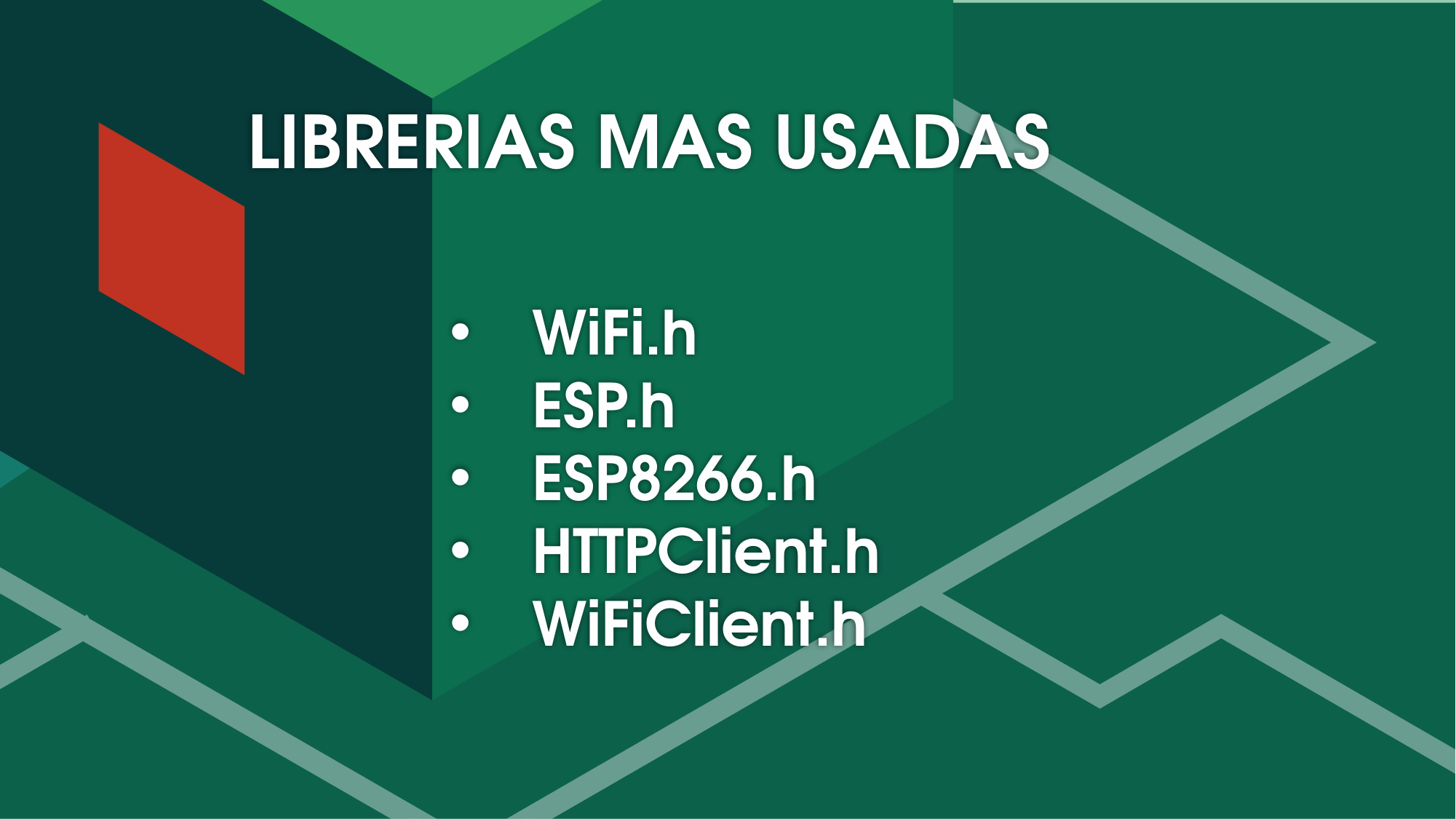

LIBRERIAS MAS USADAS
WiFi.h
ESP.h
ESP8266.h
HTTPClient.h
WiFiClient.h